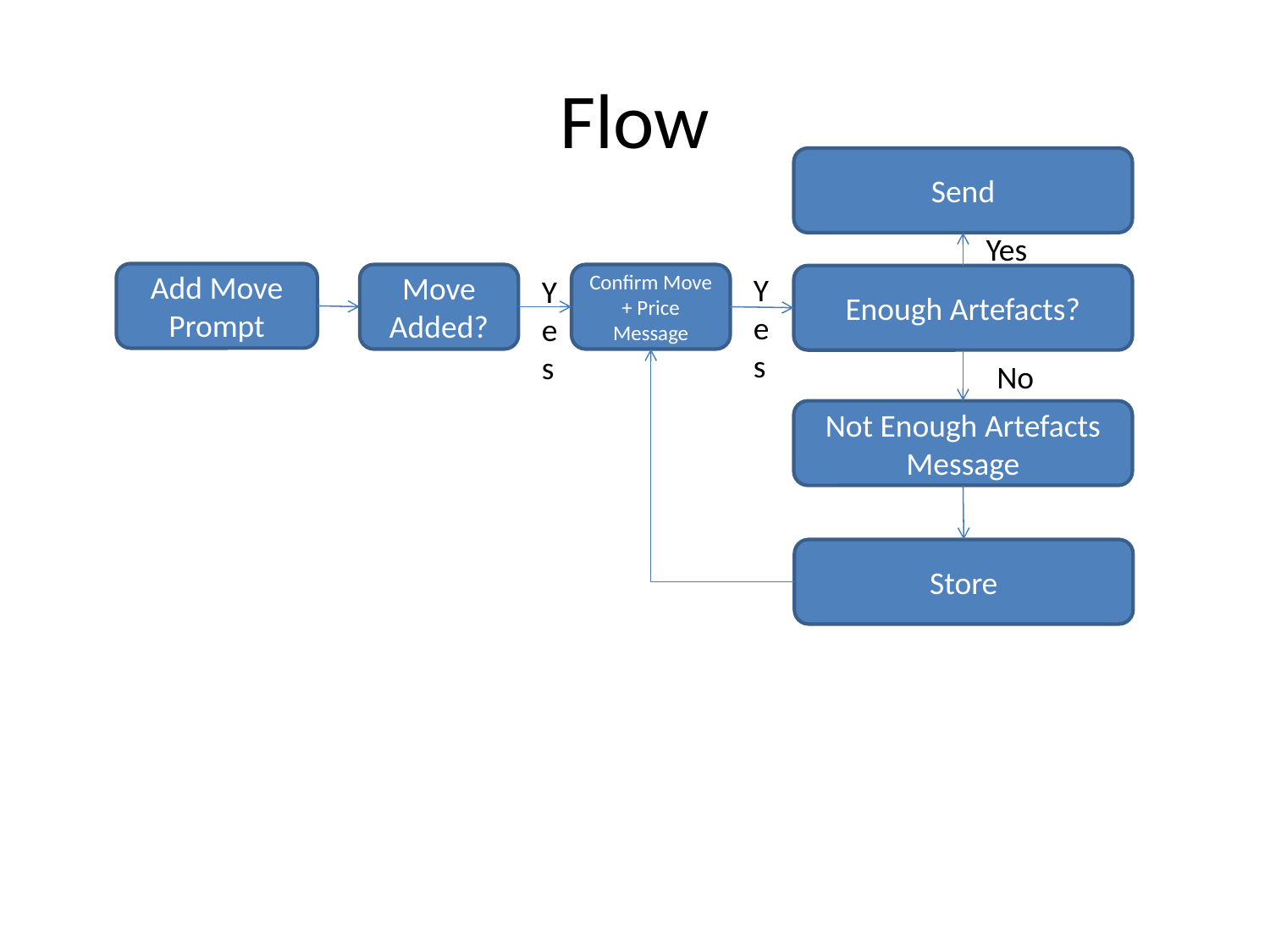

# Flow
Send
Yes
Yes
Add Move Prompt
Move Added?
Confirm Move + Price Message
Yes
Enough Artefacts?
No
Not Enough Artefacts Message
Store